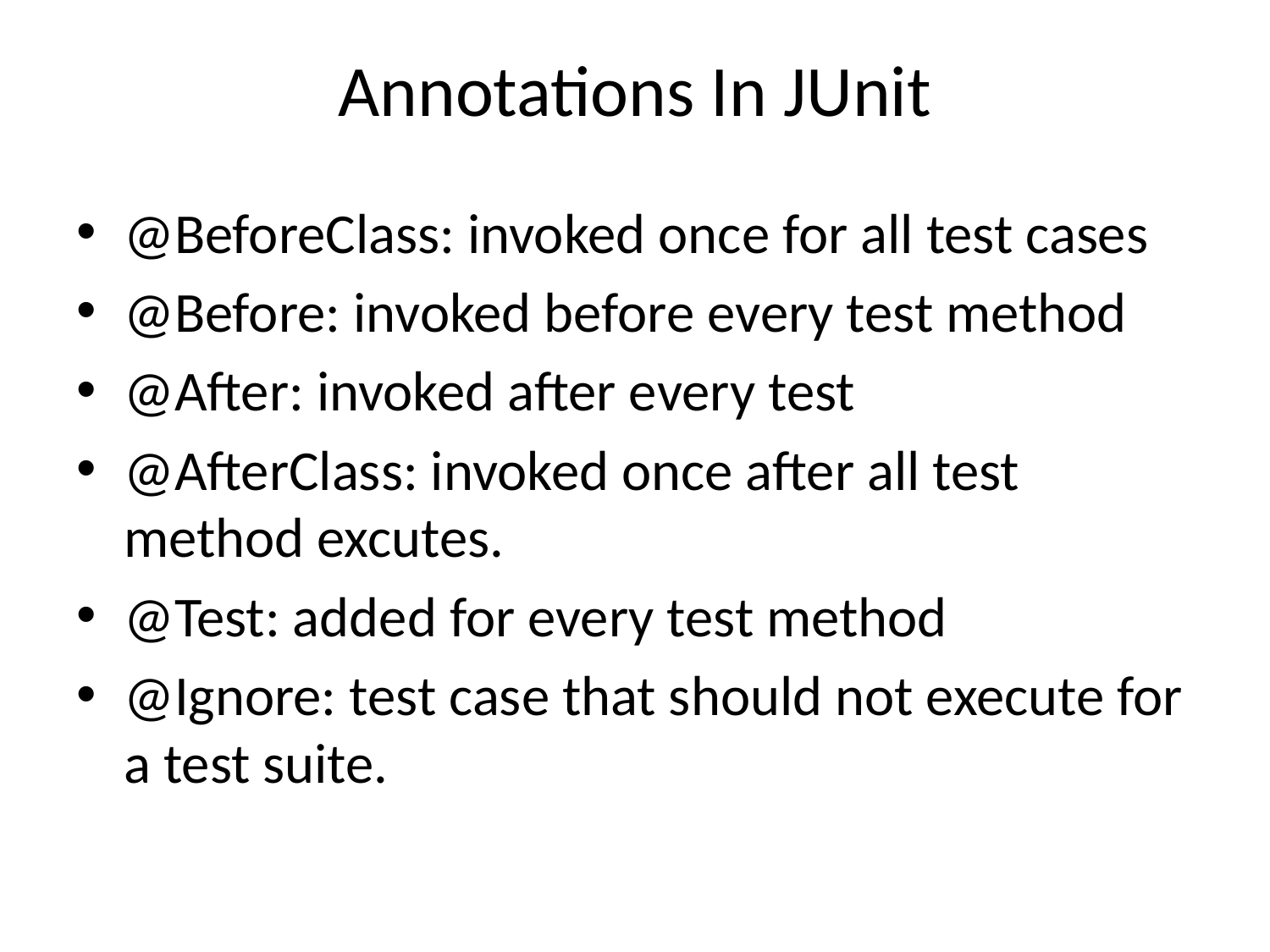

# Annotations In JUnit
@BeforeClass: invoked once for all test cases
@Before: invoked before every test method
@After: invoked after every test
@AfterClass: invoked once after all test method excutes.
@Test: added for every test method
@Ignore: test case that should not execute for a test suite.